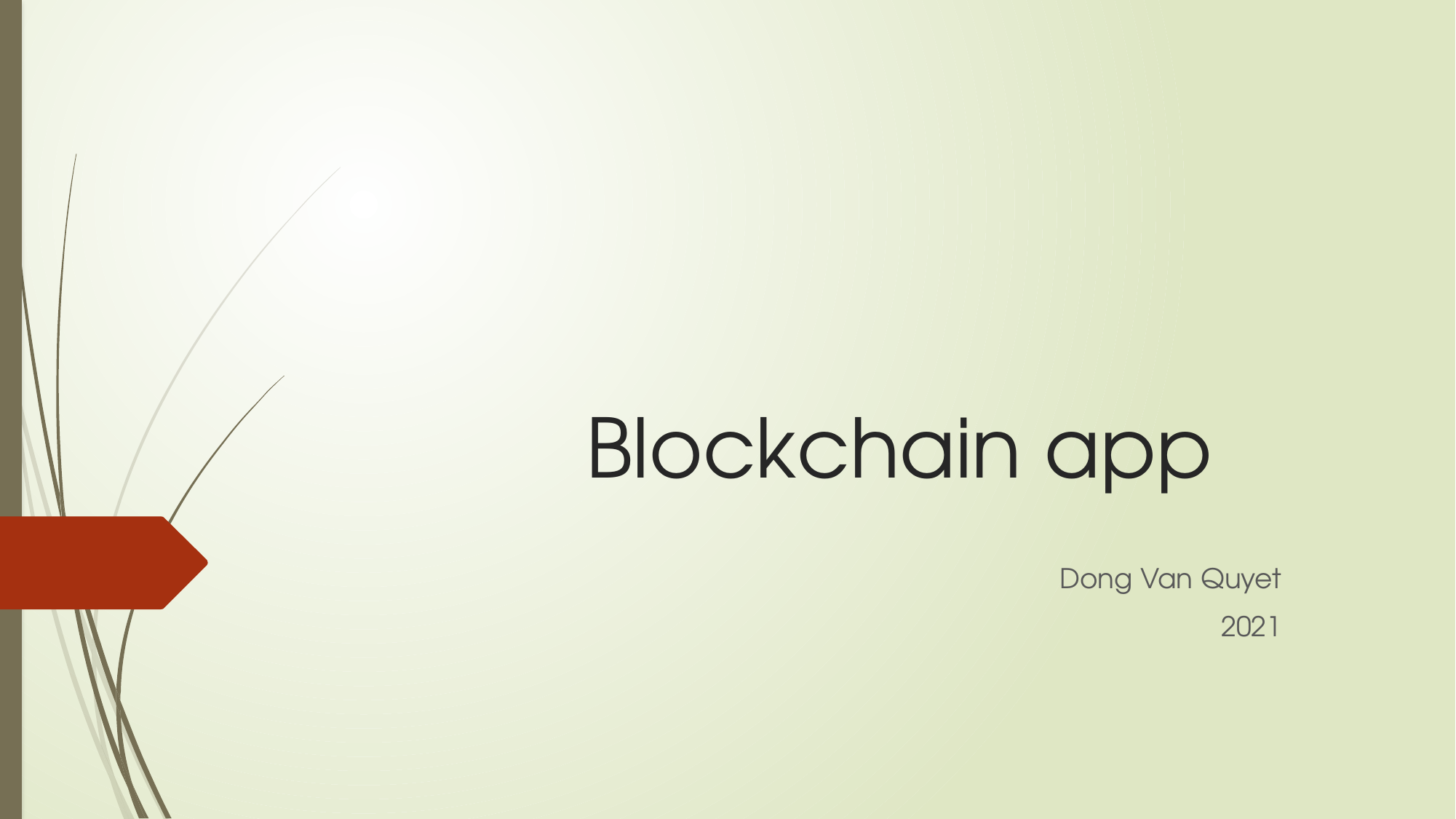

# Blockchain app
Dong Van Quyet
2021